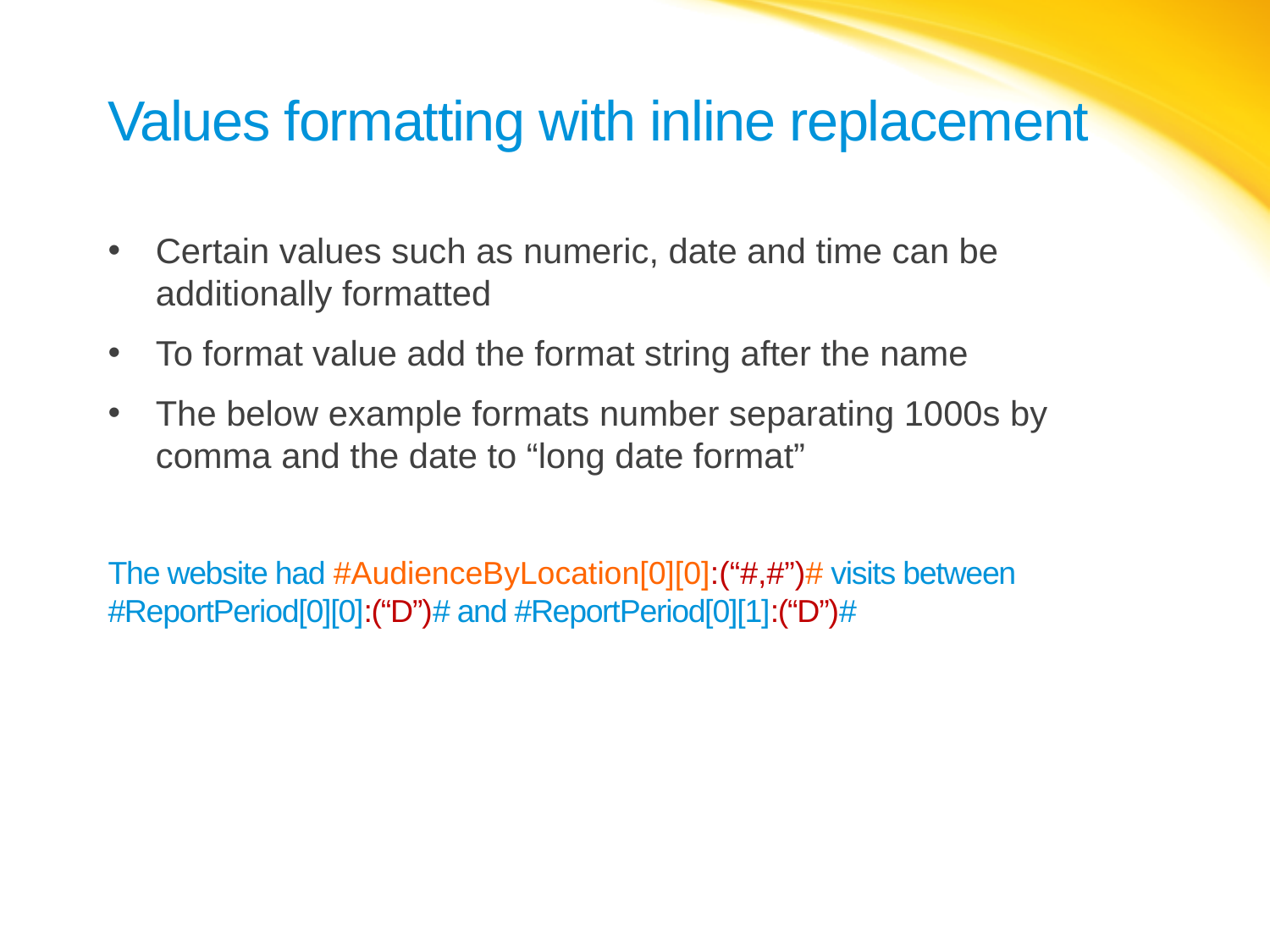

# Values formatting with inline replacement
Certain values such as numeric, date and time can be additionally formatted
To format value add the format string after the name
The below example formats number separating 1000s by comma and the date to “long date format”

The website had #AudienceByLocation[0][0]:(“#,#”)# visits between #ReportPeriod[0][0]:(“D”)# and #ReportPeriod[0][1]:(“D”)#